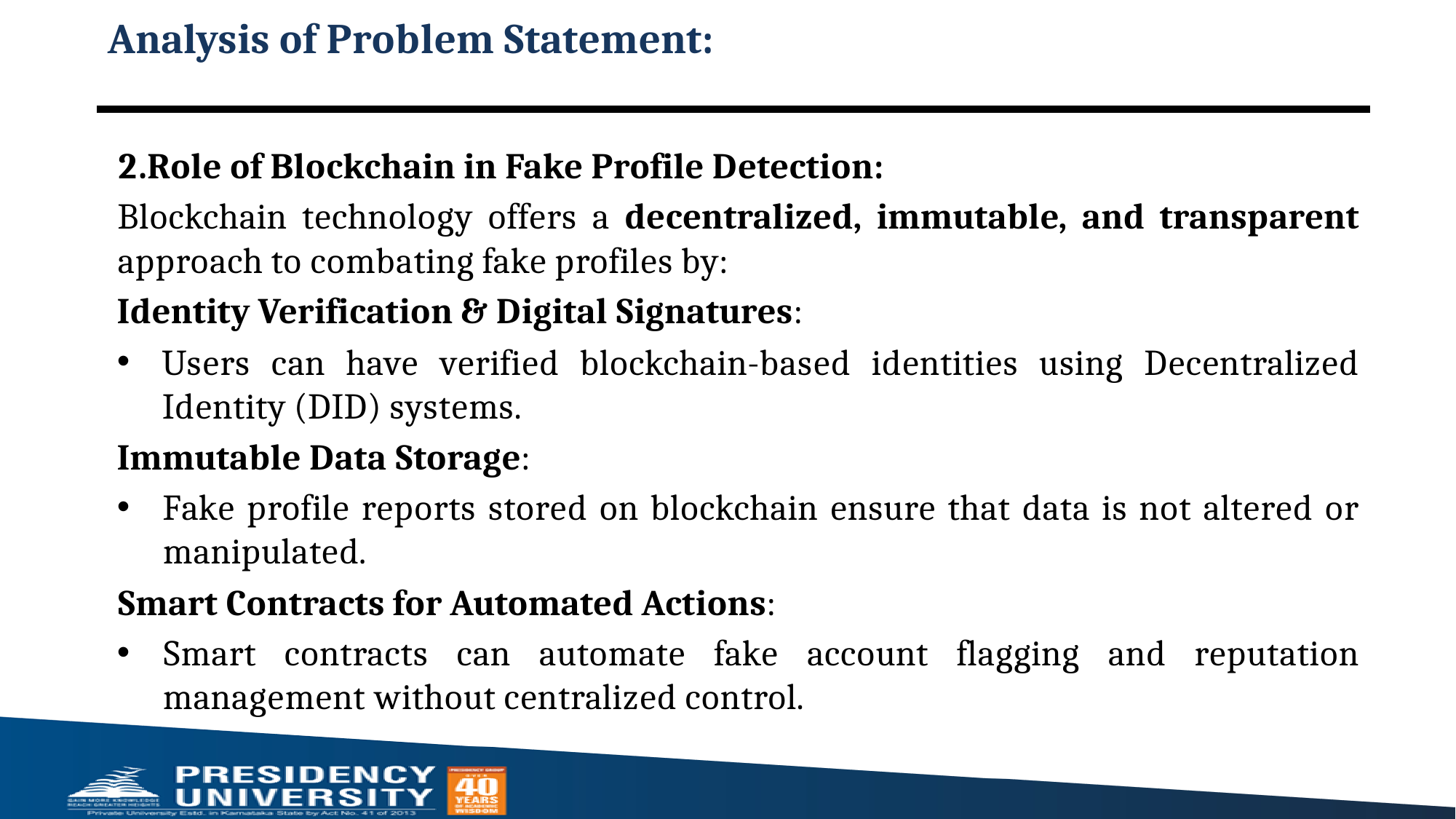

# Analysis of Problem Statement:
2.Role of Blockchain in Fake Profile Detection:
Blockchain technology offers a decentralized, immutable, and transparent approach to combating fake profiles by:
Identity Verification & Digital Signatures:
Users can have verified blockchain-based identities using Decentralized Identity (DID) systems.
Immutable Data Storage:
Fake profile reports stored on blockchain ensure that data is not altered or manipulated.
Smart Contracts for Automated Actions:
Smart contracts can automate fake account flagging and reputation management without centralized control.